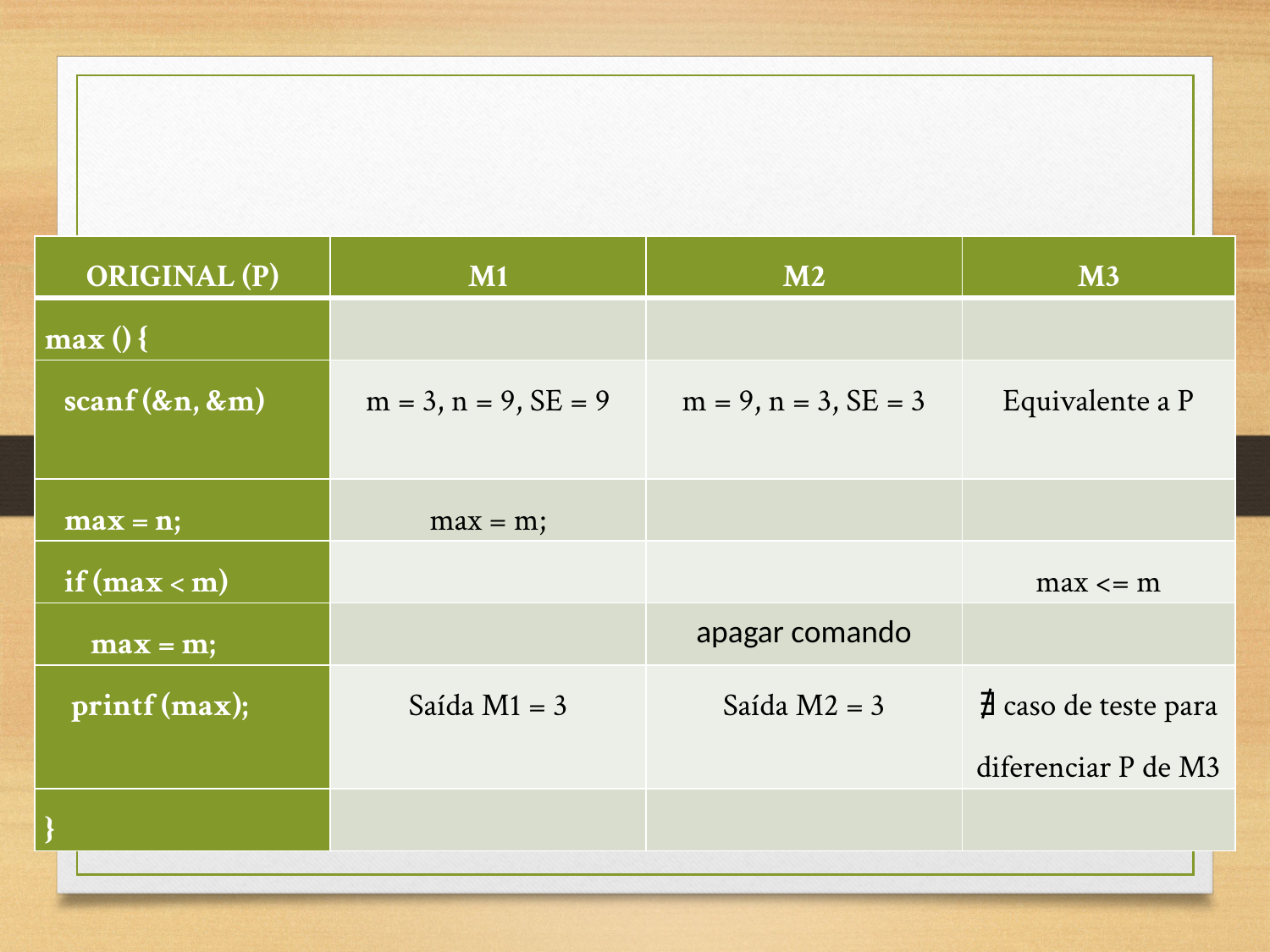

| ORIGINAL (P) | M1 | M2 | M3 |
| --- | --- | --- | --- |
| max () { |  |  |  |
| scanf (&n, &m) | m = 3, n = 9, SE = 9 | m = 9, n = 3, SE = 3 | Equivalente a P |
| max = n; | max = m; |  |  |
| if (max < m) |  |  | max <= m |
| max = m; |  | apagar comando |  |
| printf (max); | Saída M1 = 3 | Saída M2 = 3 | ∄ caso de teste para diferenciar P de M3 |
| } |  |  |  |